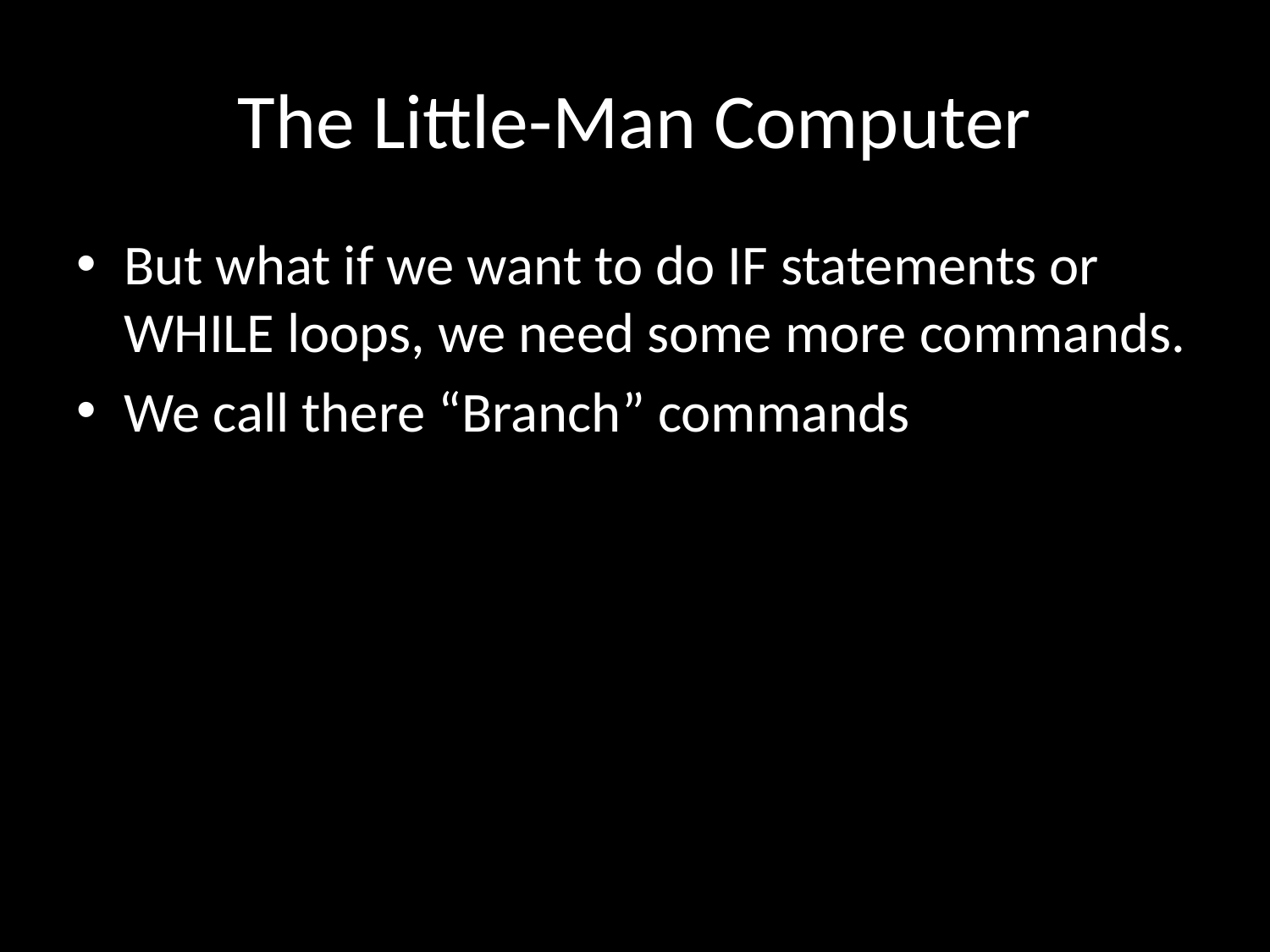

# The Little-Man Computer
But what if we want to do IF statements or WHILE loops, we need some more commands.
We call there “Branch” commands